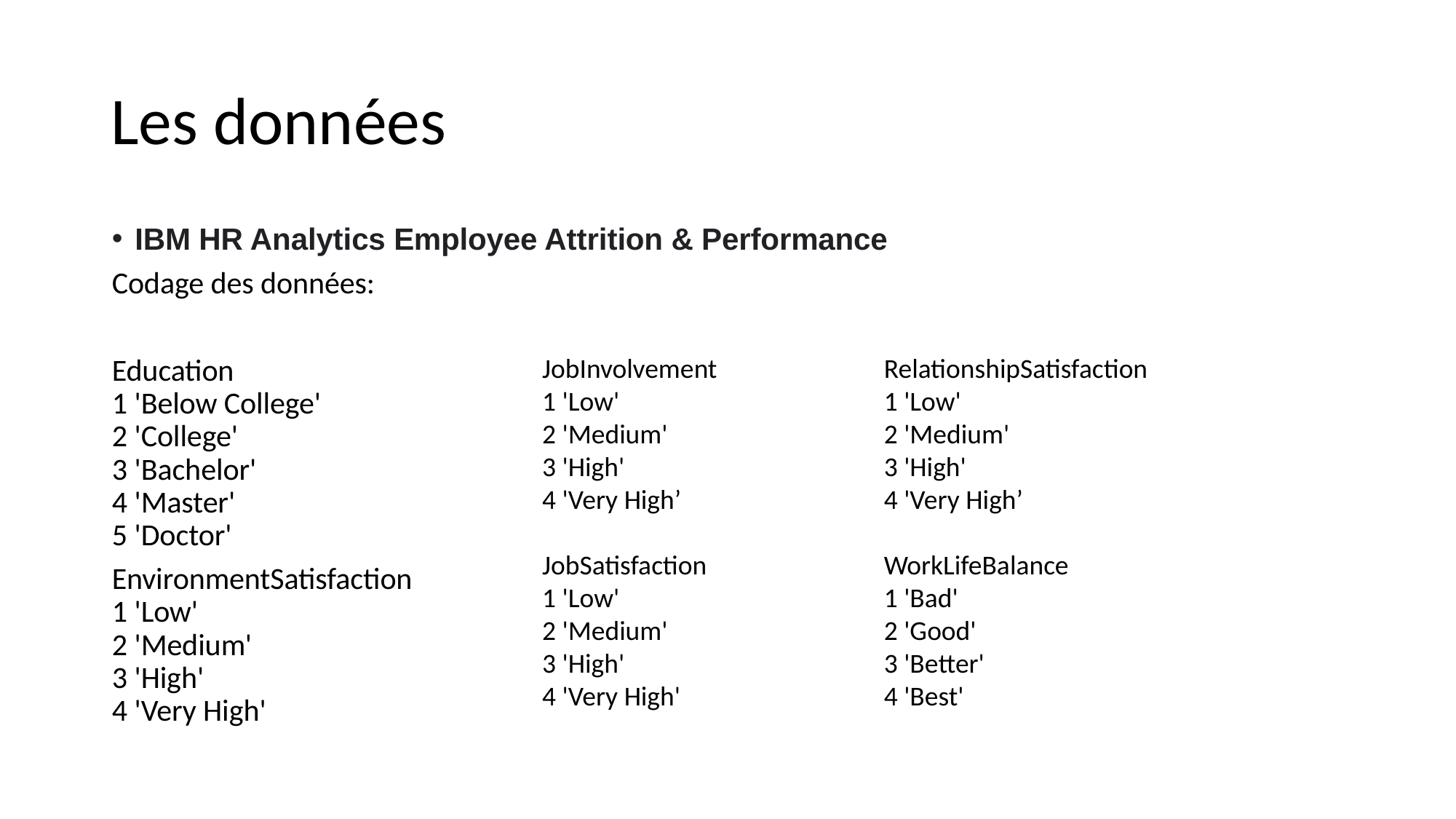

# Les données

IBM HR Analytics Employee Attrition & Performance
Codage des données:

Education
1 'Below College'
2 'College'
3 'Bachelor'
4 'Master'
5 'Doctor'
EnvironmentSatisfaction
1 'Low'
2 'Medium'
3 'High'
4 'Very High'

JobInvolvement  
1 'Low'
2 'Medium'
3 'High'
4 'Very High’

JobSatisfaction  
1 'Low'
2 'Medium'
3 'High'
4 'Very High'

RelationshipSatisfaction  
1 'Low'
2 'Medium'
3 'High'
4 'Very High’

WorkLifeBalance  
1 'Bad'
2 'Good'
3 'Better'
4 'Best'